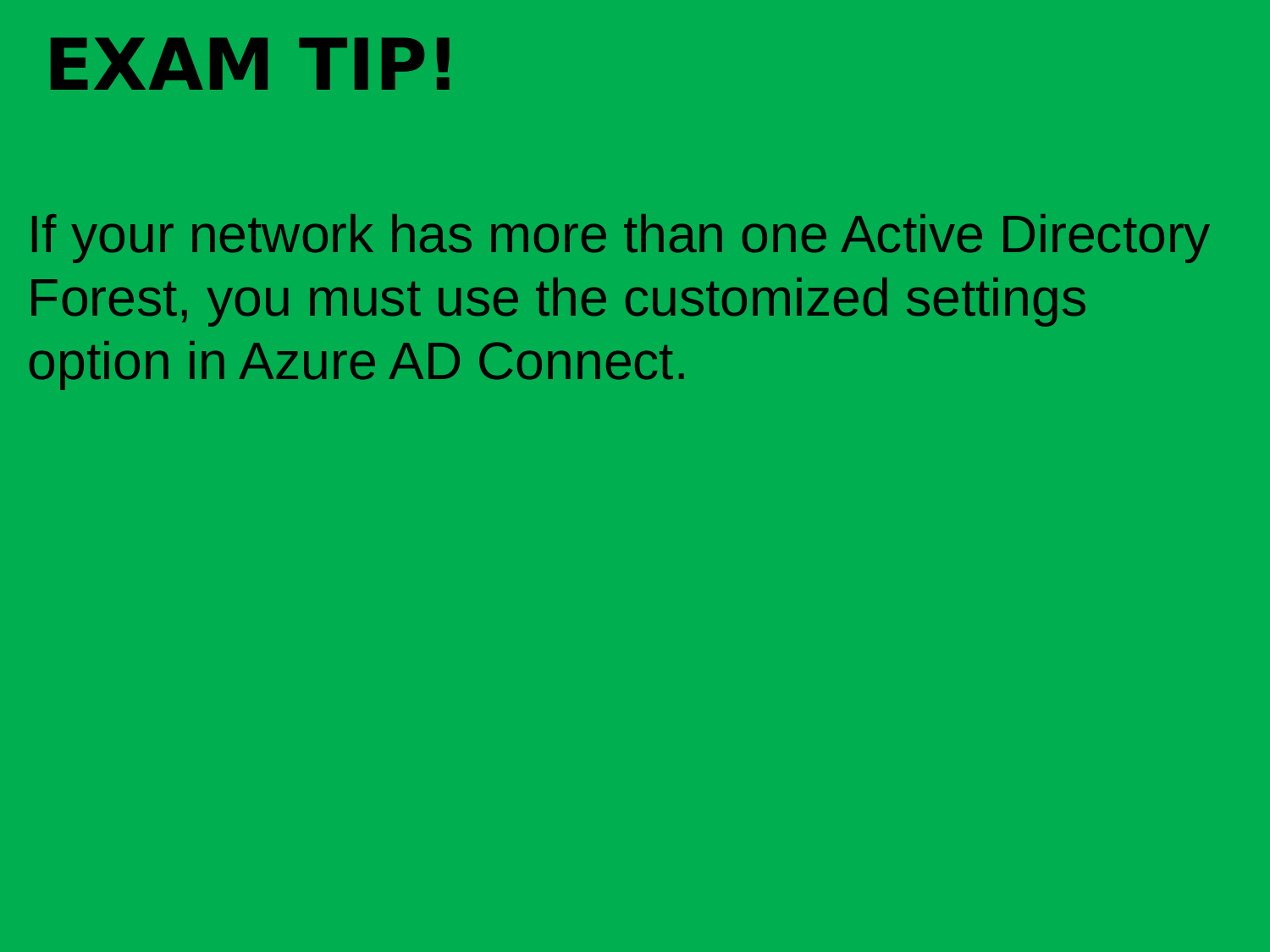

#
If your network has more than one Active Directory Forest, you must use the customized settings option in Azure AD Connect.